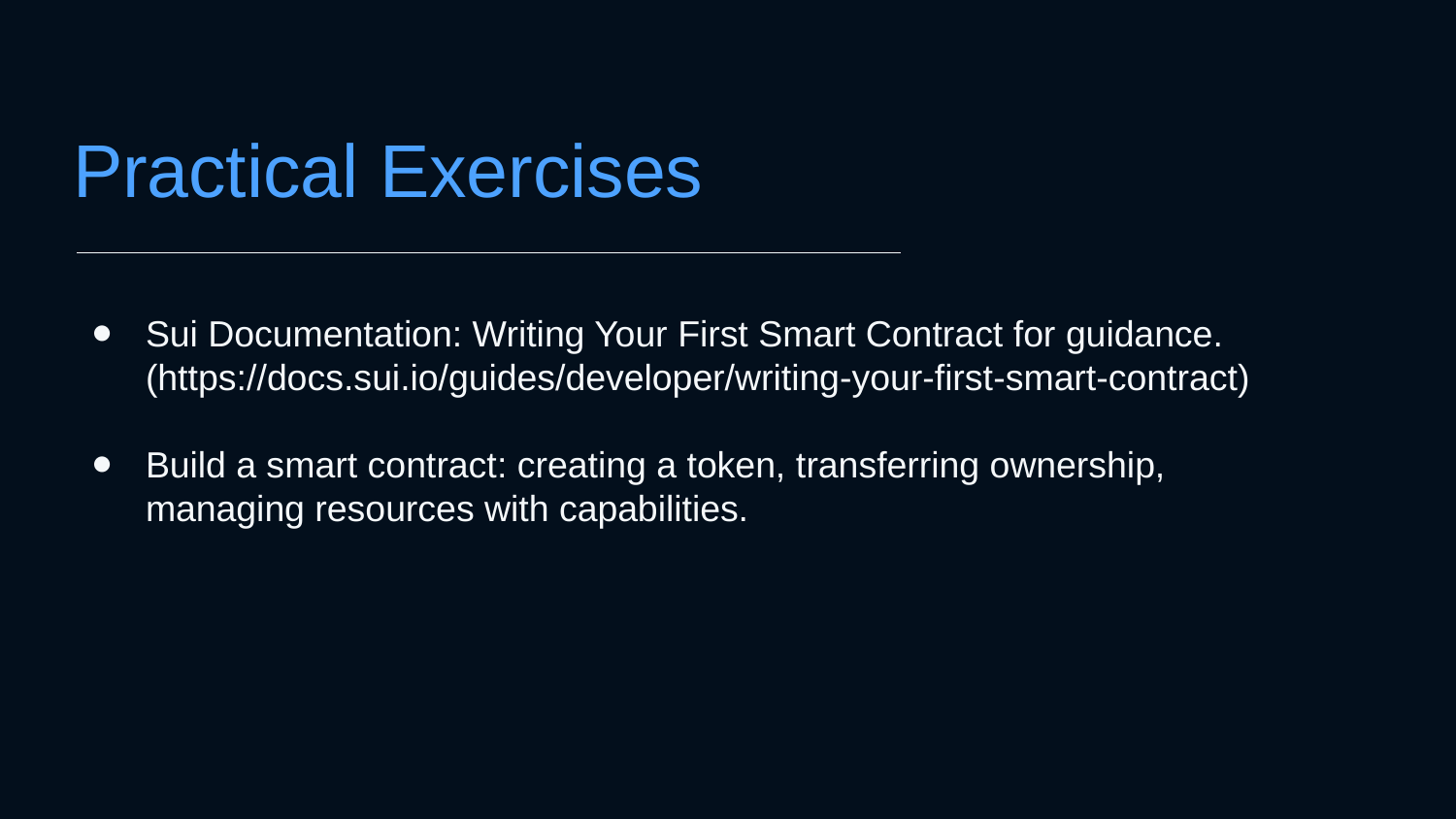

# Practical Exercises
Sui Documentation: Writing Your First Smart Contract for guidance. (https://docs.sui.io/guides/developer/writing-your-first-smart-contract)

Build a smart contract: creating a token, transferring ownership, managing resources with capabilities.